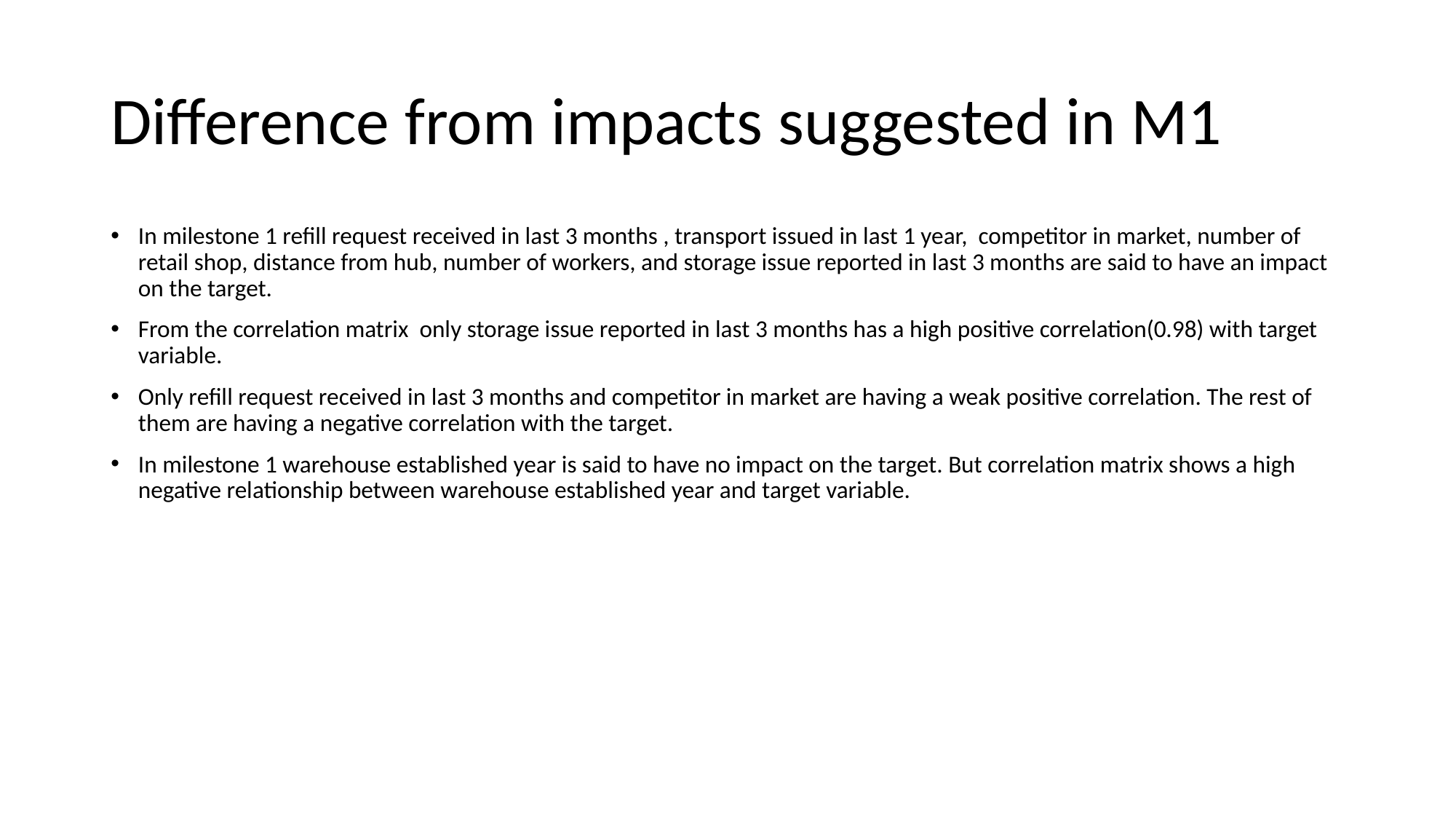

# Difference from impacts suggested in M1
In milestone 1 refill request received in last 3 months , transport issued in last 1 year,  competitor in market, number of retail shop, distance from hub, number of workers, and storage issue reported in last 3 months are said to have an impact on the target.
From the correlation matrix  only storage issue reported in last 3 months has a high positive correlation(0.98) with target variable.
Only refill request received in last 3 months and competitor in market are having a weak positive correlation. The rest of them are having a negative correlation with the target.
In milestone 1 warehouse established year is said to have no impact on the target. But correlation matrix shows a high negative relationship between warehouse established year and target variable.